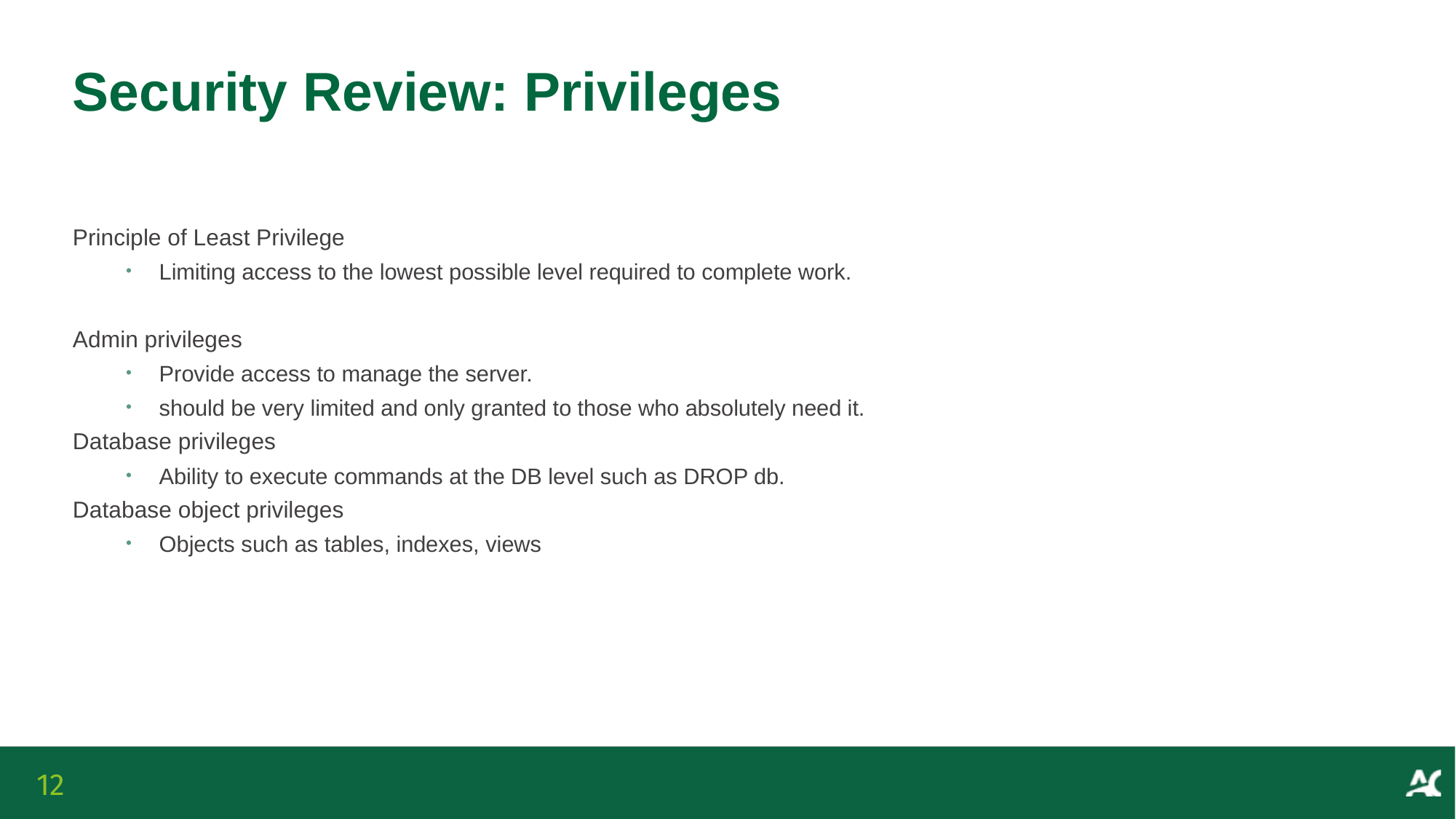

# Security Review: Privileges

Principle of Least Privilege
Limiting access to the lowest possible level required to complete work.

Admin privileges
Provide access to manage the server.
should be very limited and only granted to those who absolutely need it.
Database privileges
Ability to execute commands at the DB level such as DROP db.
Database object privileges
Objects such as tables, indexes, views

12